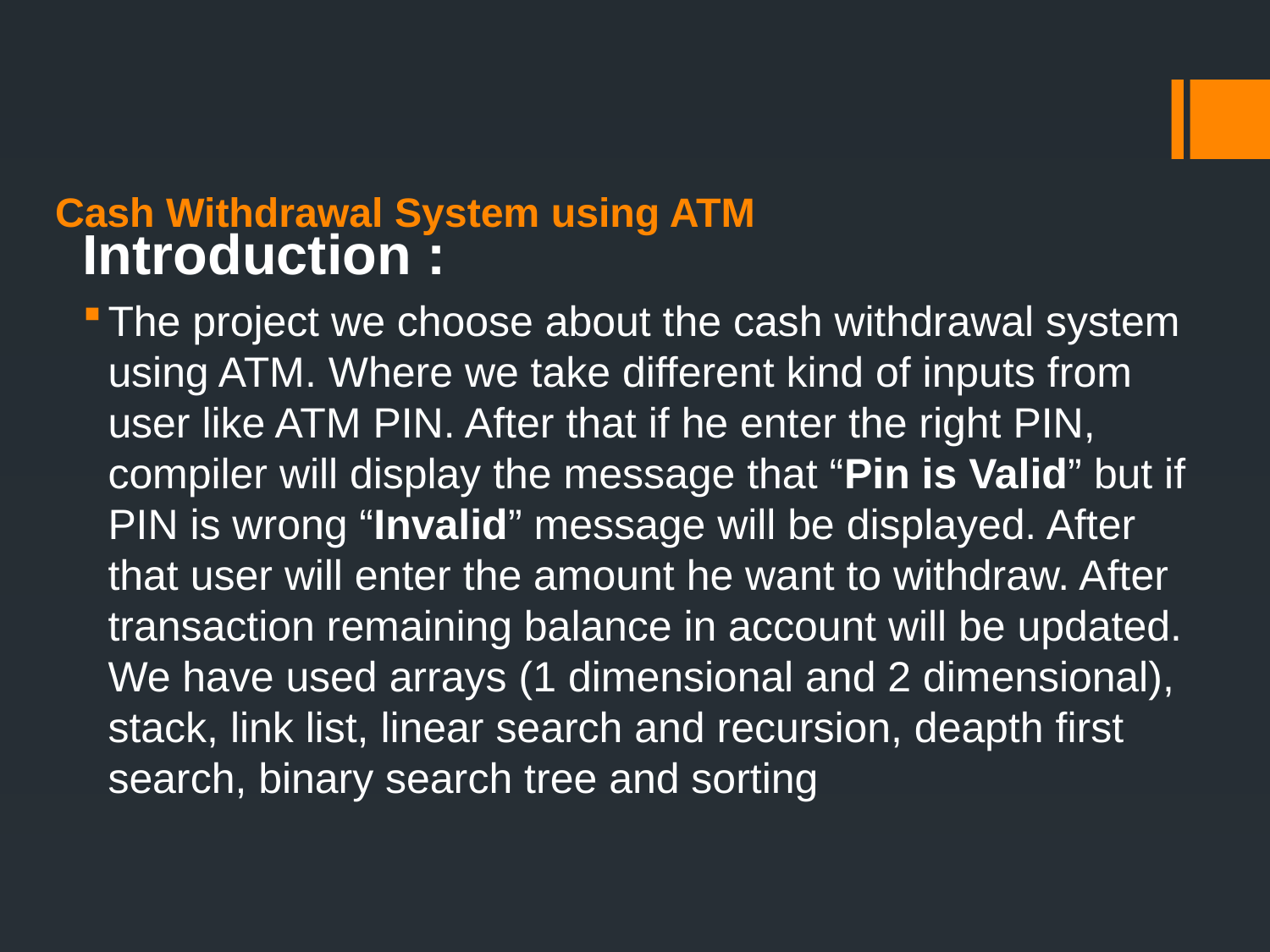

# Cash Withdrawal System using ATM
Introduction :
The project we choose about the cash withdrawal system using ATM. Where we take different kind of inputs from user like ATM PIN. After that if he enter the right PIN, compiler will display the message that “Pin is Valid” but if PIN is wrong “Invalid” message will be displayed. After that user will enter the amount he want to withdraw. After transaction remaining balance in account will be updated. We have used arrays (1 dimensional and 2 dimensional), stack, link list, linear search and recursion, deapth first search, binary search tree and sorting